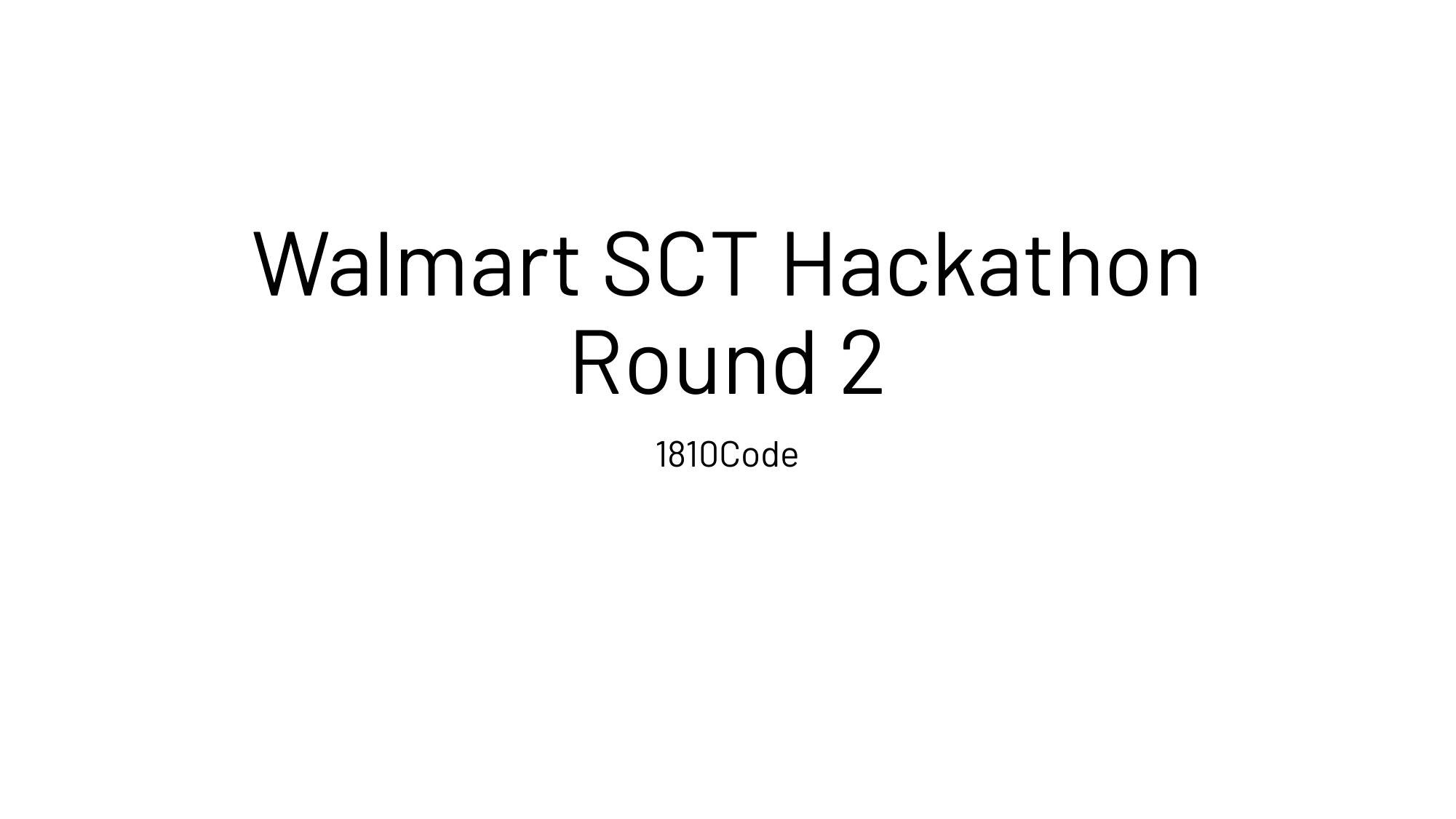

# Walmart SCT Hackathon Round 2
1810Code